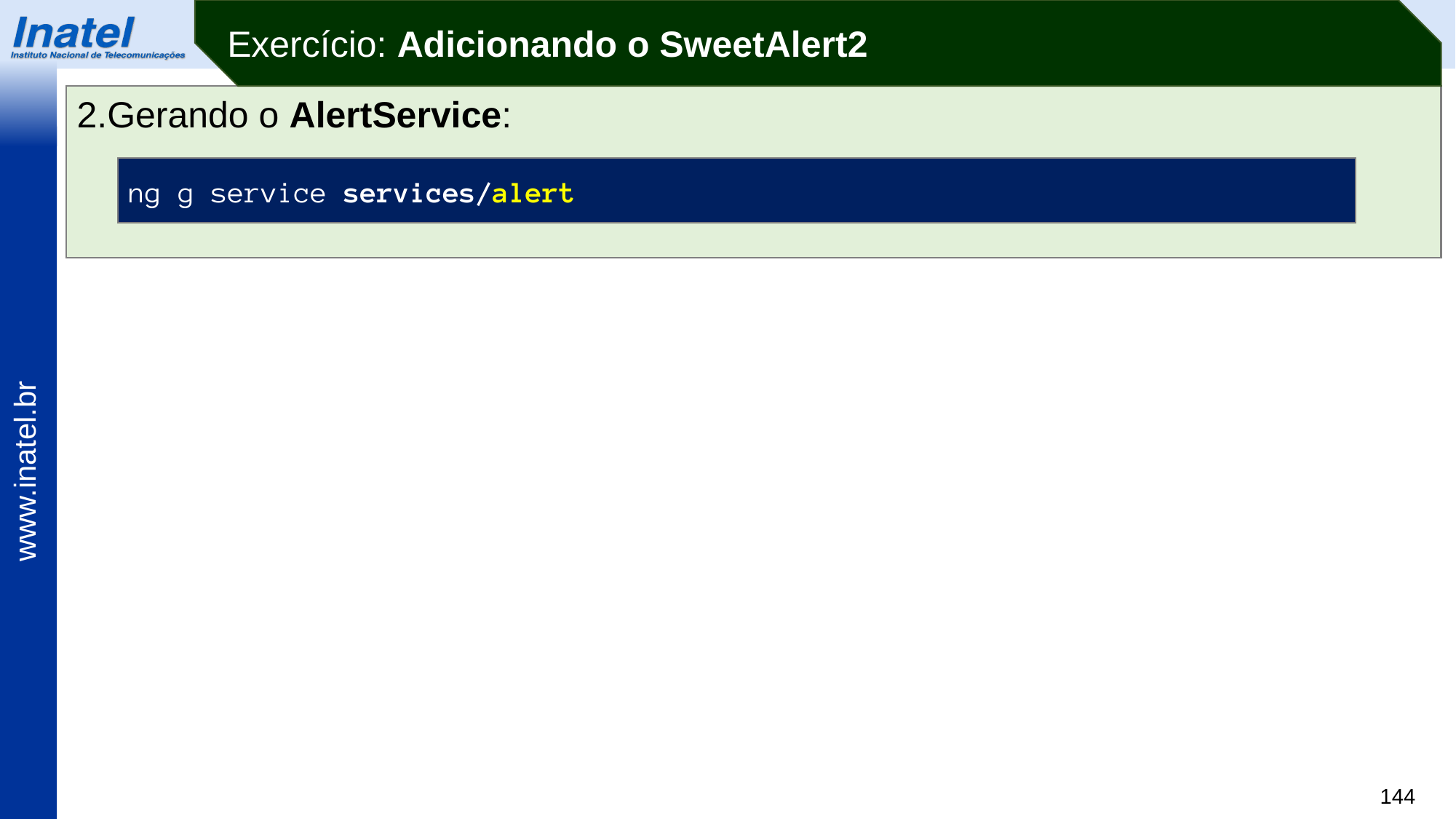

Exercício: Adicionando o SweetAlert2
2.Gerando o AlertService:
ng g service services/alert